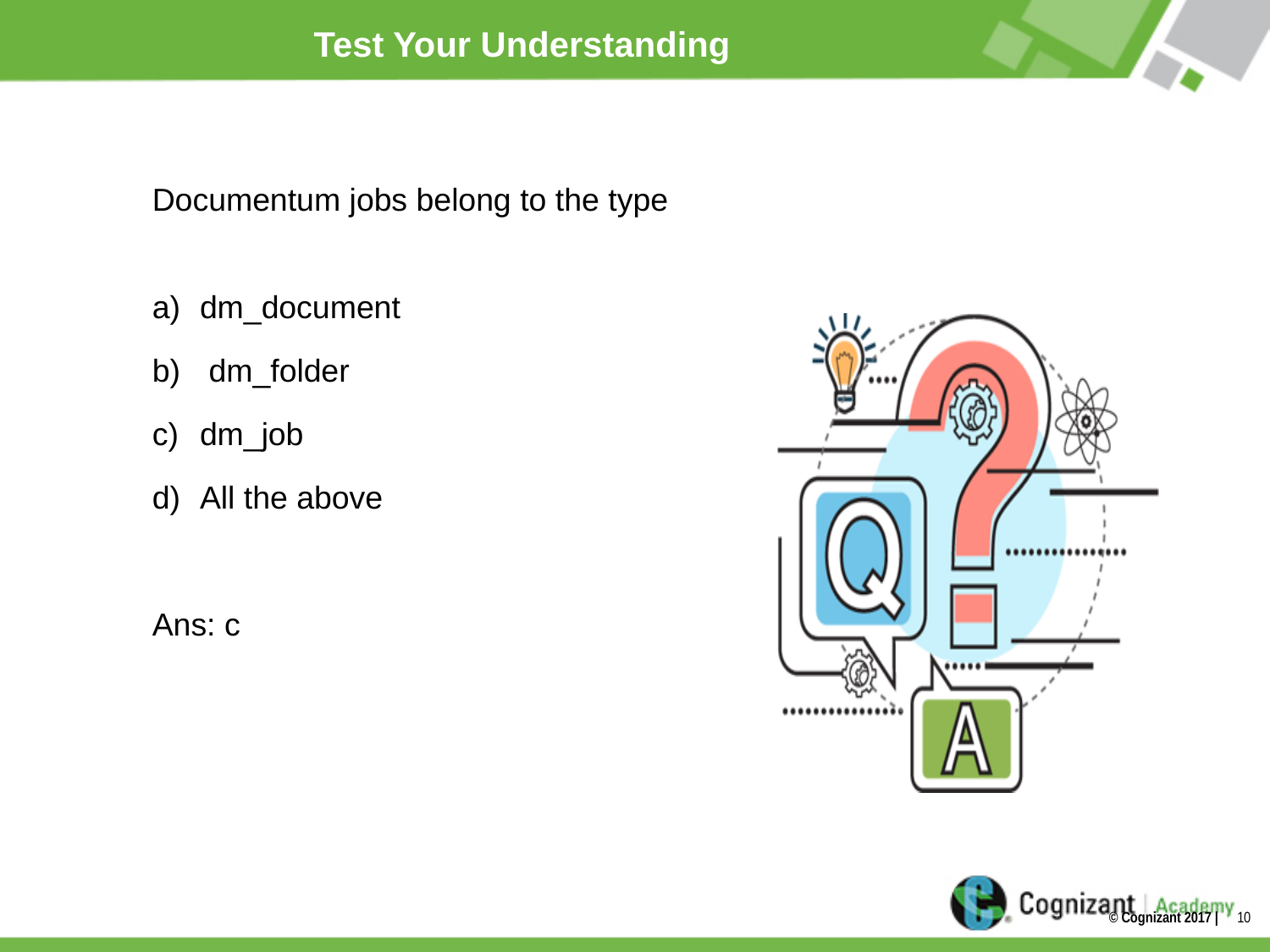

# Test Your Understanding
Documentum jobs belong to the type

dm_document
 dm_folder
dm_job
All the above

Ans: c